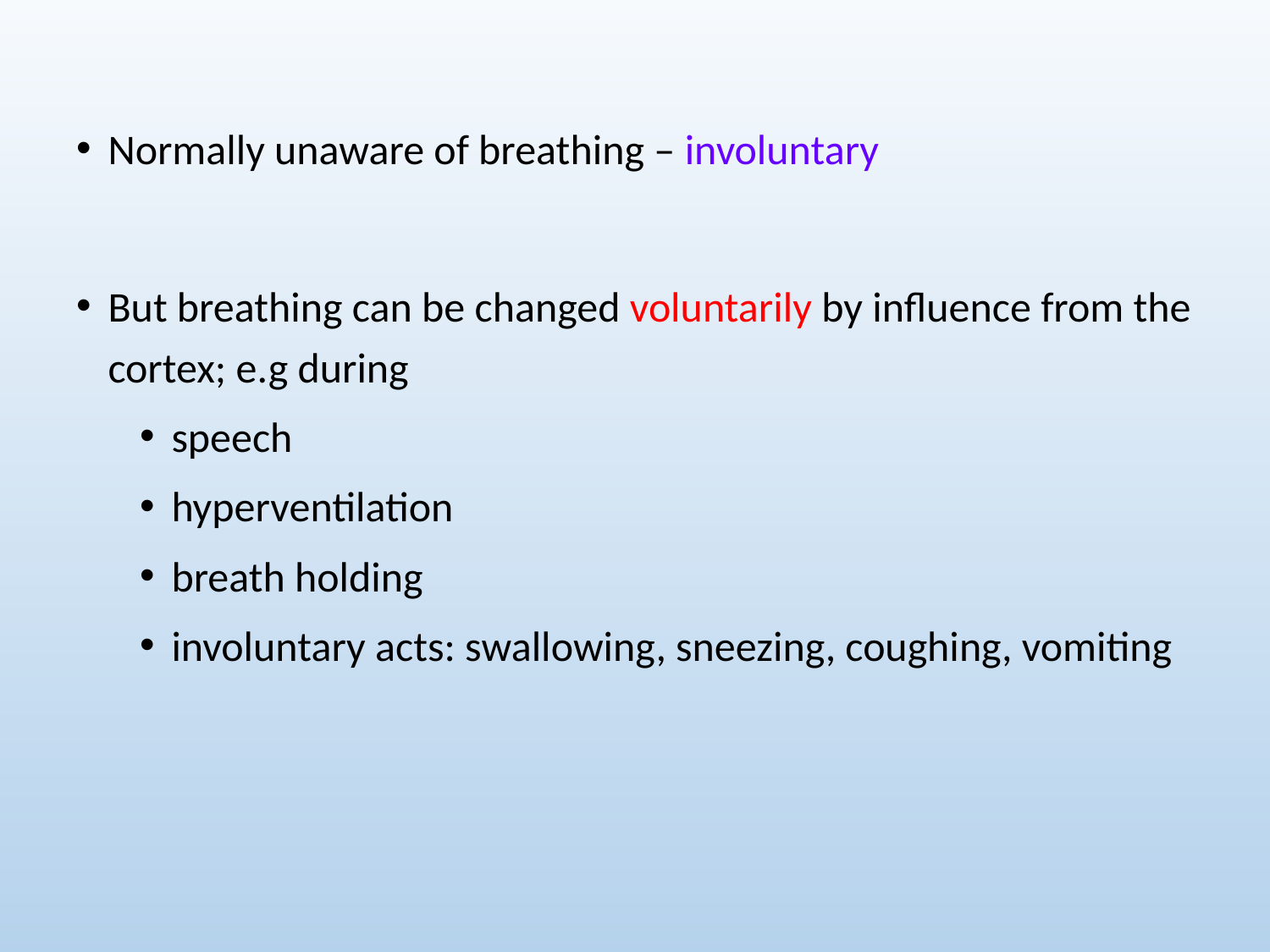

Normally unaware of breathing – involuntary

But breathing can be changed voluntarily by influence from the cortex; e.g during
speech
hyperventilation
breath holding
involuntary acts: swallowing, sneezing, coughing, vomiting